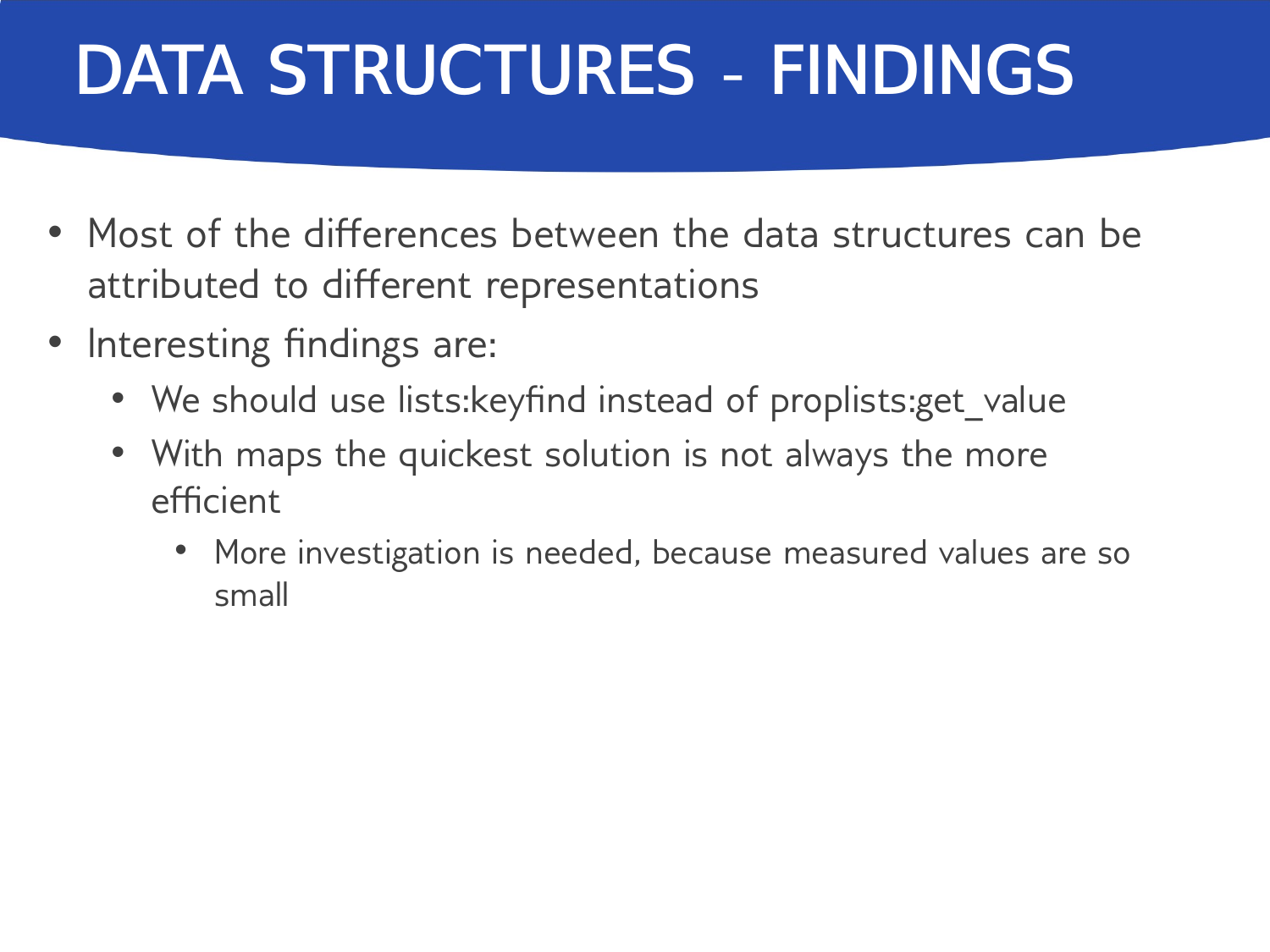

# Data structures - findings
Most of the differences between the data structures can be attributed to different representations
Interesting findings are:
We should use lists:keyfind instead of proplists:get_value
With maps the quickest solution is not always the more efficient
More investigation is needed, because measured values are so small